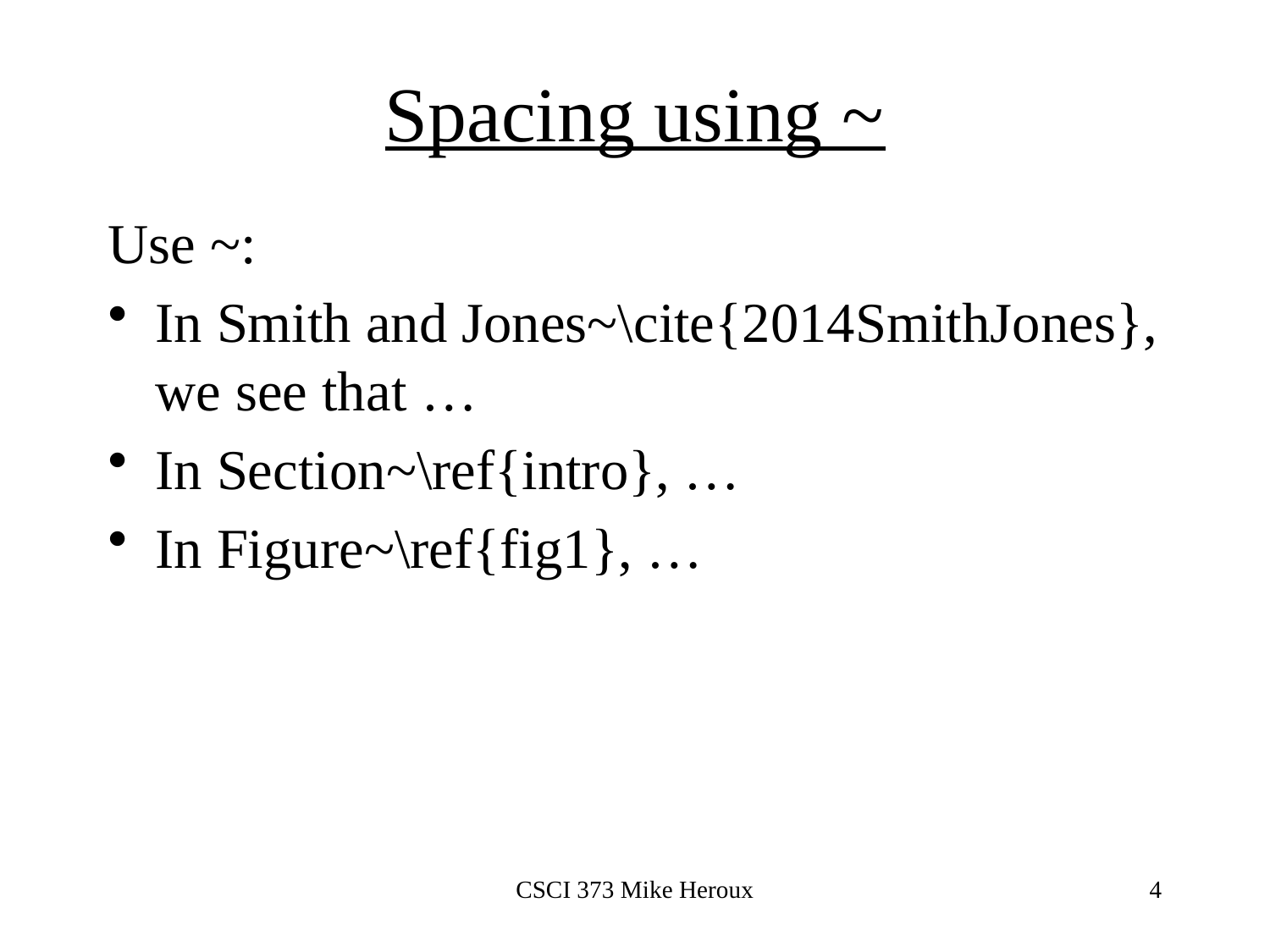

# Spacing using ~
Use ~:
In Smith and Jones~\cite{2014SmithJones}, we see that …
In Section~\ref{intro}, …
In Figure~\ref{fig1}, …
CSCI 373 Mike Heroux
4